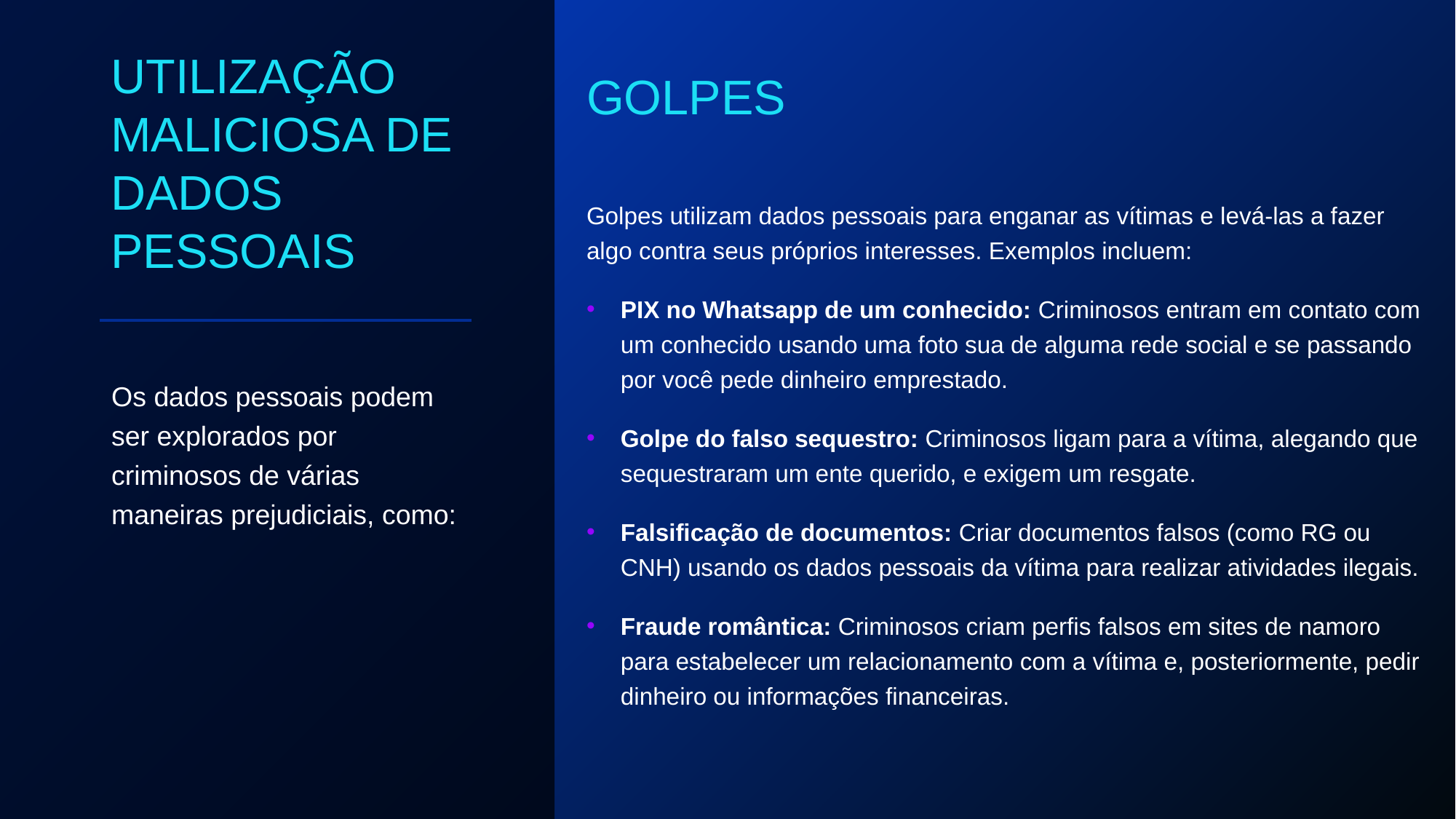

# Utilização Maliciosa de Dados Pessoais
Golpes
Golpes utilizam dados pessoais para enganar as vítimas e levá-las a fazer algo contra seus próprios interesses. Exemplos incluem:
PIX no Whatsapp de um conhecido: Criminosos entram em contato com um conhecido usando uma foto sua de alguma rede social e se passando por você pede dinheiro emprestado.
Golpe do falso sequestro: Criminosos ligam para a vítima, alegando que sequestraram um ente querido, e exigem um resgate.
Falsificação de documentos: Criar documentos falsos (como RG ou CNH) usando os dados pessoais da vítima para realizar atividades ilegais.
Fraude romântica: Criminosos criam perfis falsos em sites de namoro para estabelecer um relacionamento com a vítima e, posteriormente, pedir dinheiro ou informações financeiras.

Os dados pessoais podem ser explorados por criminosos de várias maneiras prejudiciais, como: